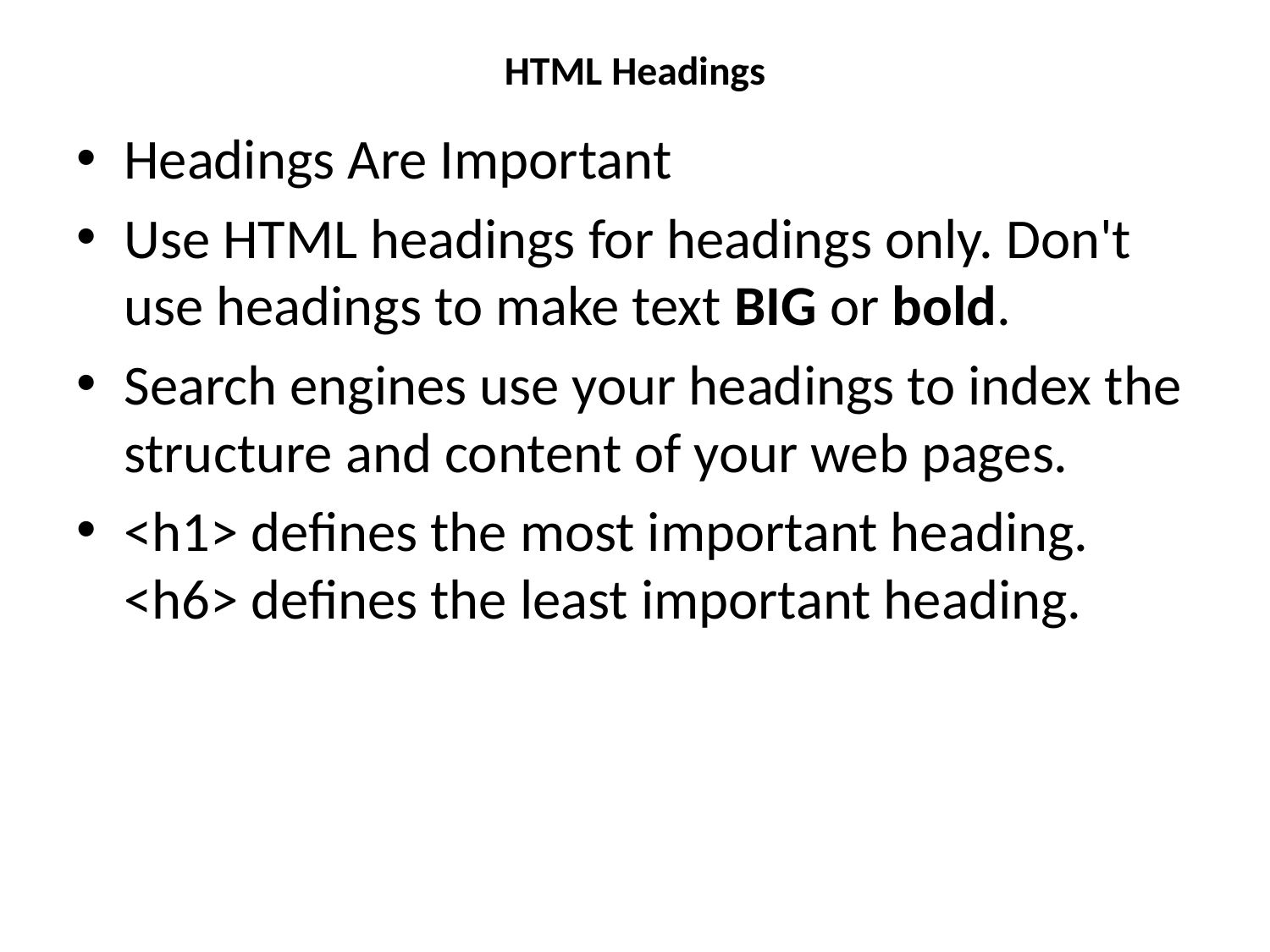

# HTML Headings
Headings Are Important
Use HTML headings for headings only. Don't use headings to make text BIG or bold.
Search engines use your headings to index the structure and content of your web pages.
<h1> defines the most important heading. <h6> defines the least important heading.